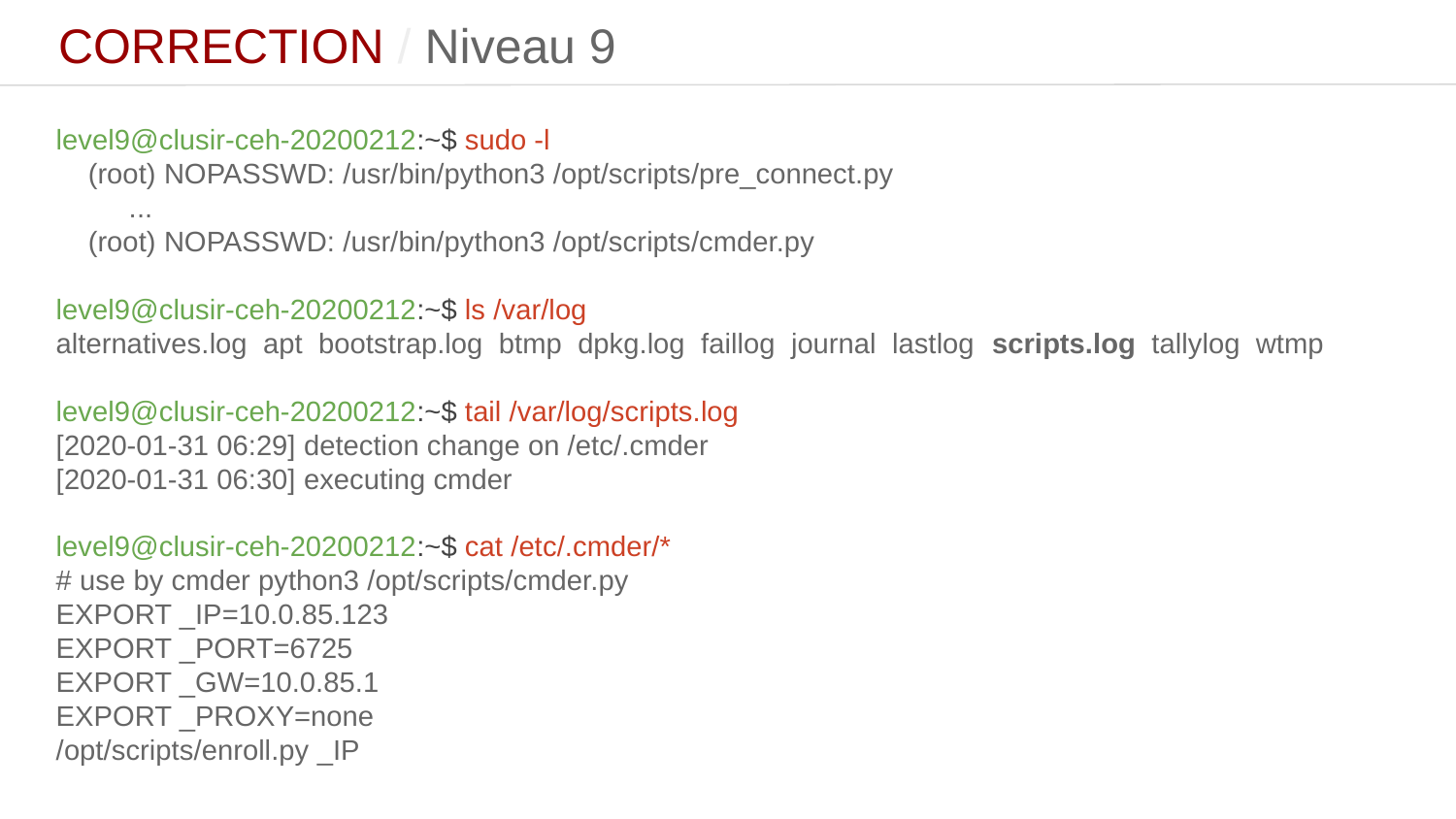

CORRECTION / Niveau 9

level9@clusir-ceh-20200212:~$ sudo -l
    (root) NOPASSWD: /usr/bin/python3 /opt/scripts/pre_connect.py
...
    (root) NOPASSWD: /usr/bin/python3 /opt/scripts/cmder.py

level9@clusir-ceh-20200212:~$ ls /var/log
alternatives.log  apt  bootstrap.log  btmp  dpkg.log  faillog  journal  lastlog  scripts.log  tallylog  wtmp

level9@clusir-ceh-20200212:~$ tail /var/log/scripts.log
[2020-01-31 06:29] detection change on /etc/.cmder
[2020-01-31 06:30] executing cmder

level9@clusir-ceh-20200212:~$ cat /etc/.cmder/*
# use by cmder python3 /opt/scripts/cmder.py
EXPORT _IP=10.0.85.123
EXPORT _PORT=6725
EXPORT _GW=10.0.85.1
EXPORT _PROXY=none
/opt/scripts/enroll.py _IP